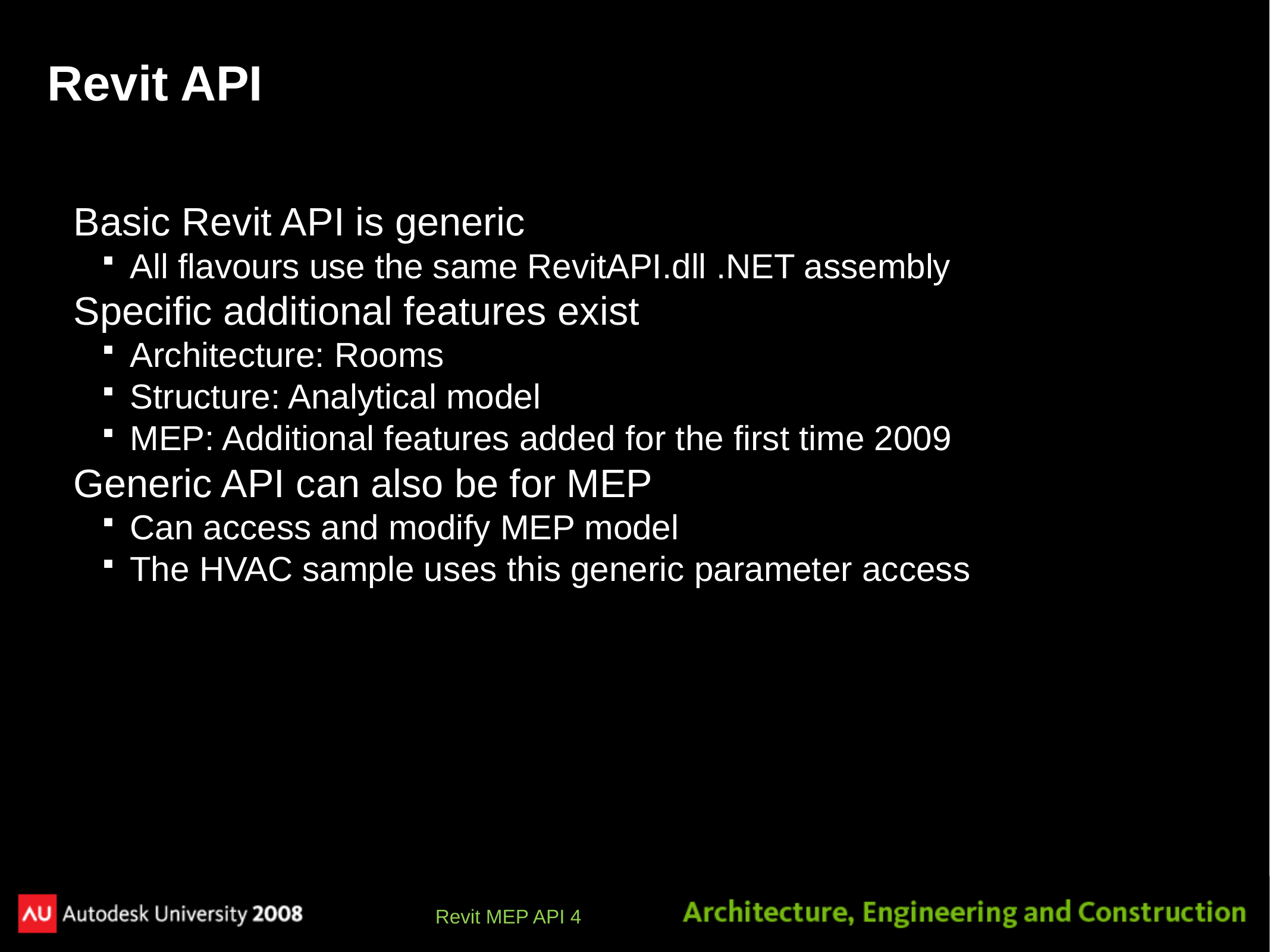

# Revit API
Basic Revit API is generic
All flavours use the same RevitAPI.dll .NET assembly
Specific additional features exist
Architecture: Rooms
Structure: Analytical model
MEP: Additional features added for the first time 2009
Generic API can also be for MEP
Can access and modify MEP model
The HVAC sample uses this generic parameter access